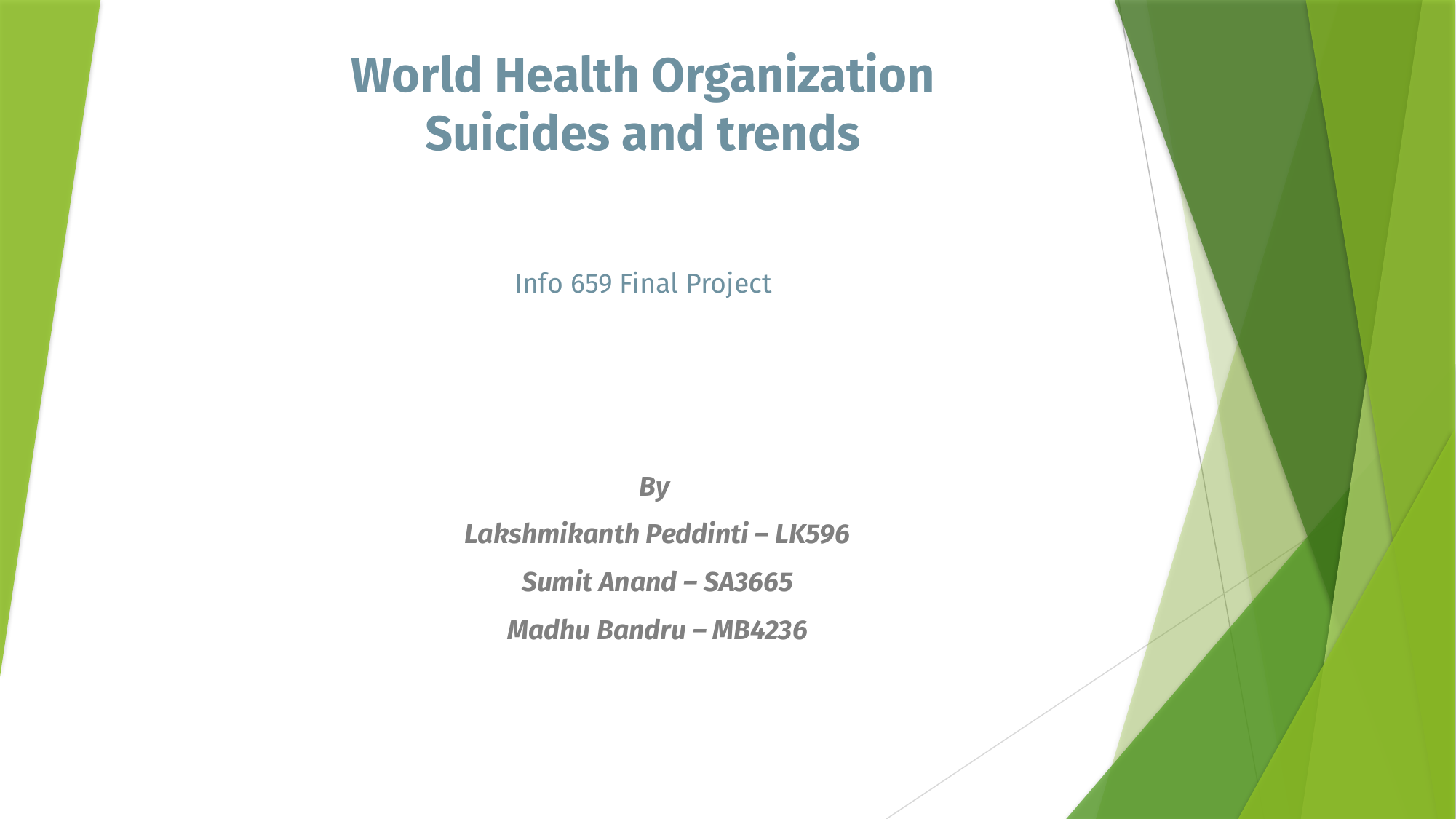

# World Health Organization Suicides and trends
Info 659 Final Project
By
Lakshmikanth Peddinti – LK596
Sumit Anand – SA3665
Madhu Bandru – MB4236